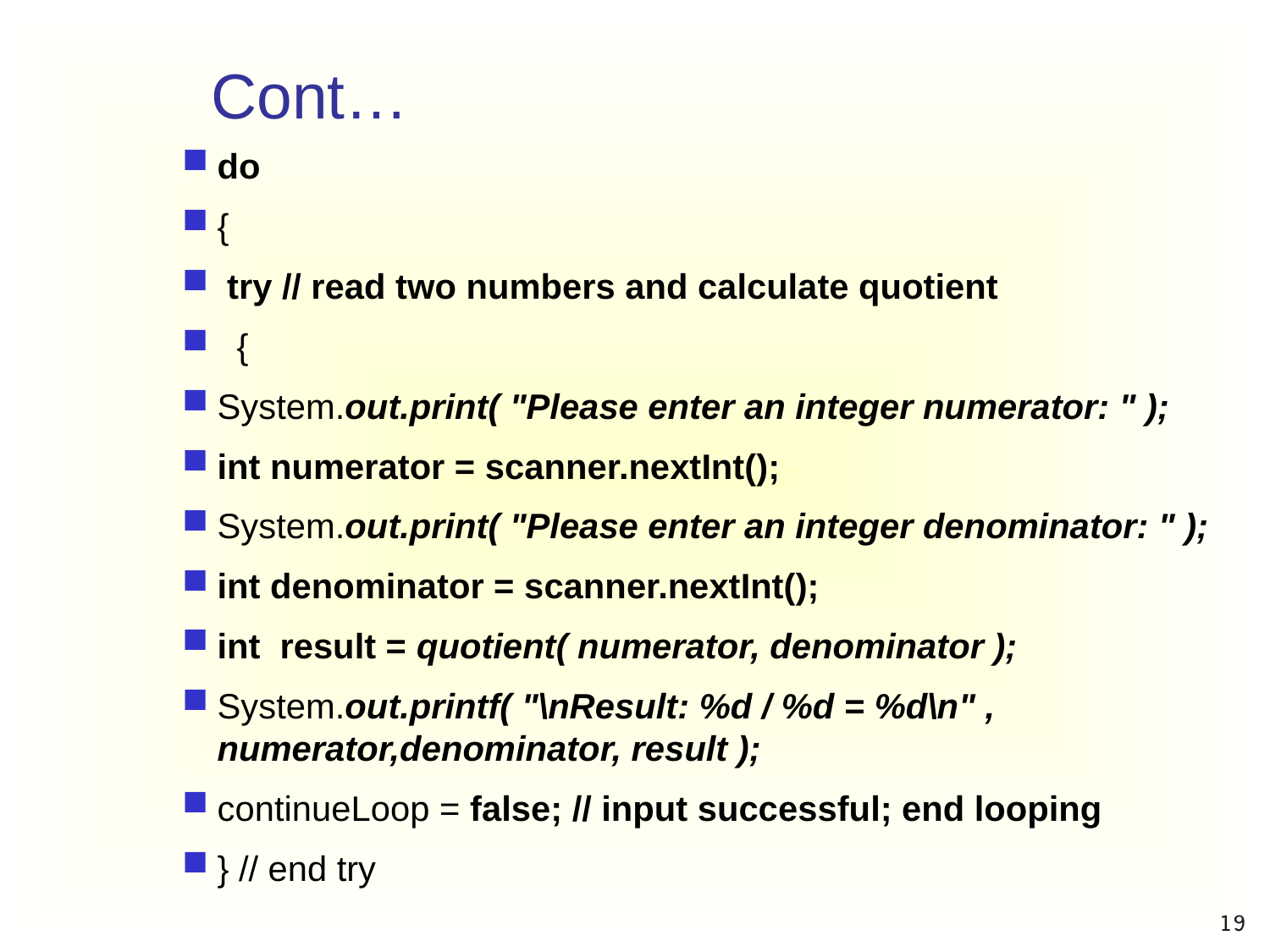

# Cont…
do
{
 try // read two numbers and calculate quotient
  {
System.out.print( "Please enter an integer numerator: " );
int numerator = scanner.nextInt();
System.out.print( "Please enter an integer denominator: " );
int denominator = scanner.nextInt();
int  result = quotient( numerator, denominator );
System.out.printf( "\nResult: %d / %d = %d\n" , numerator,denominator, result );
continueLoop = false; // input successful; end looping
} // end try

19